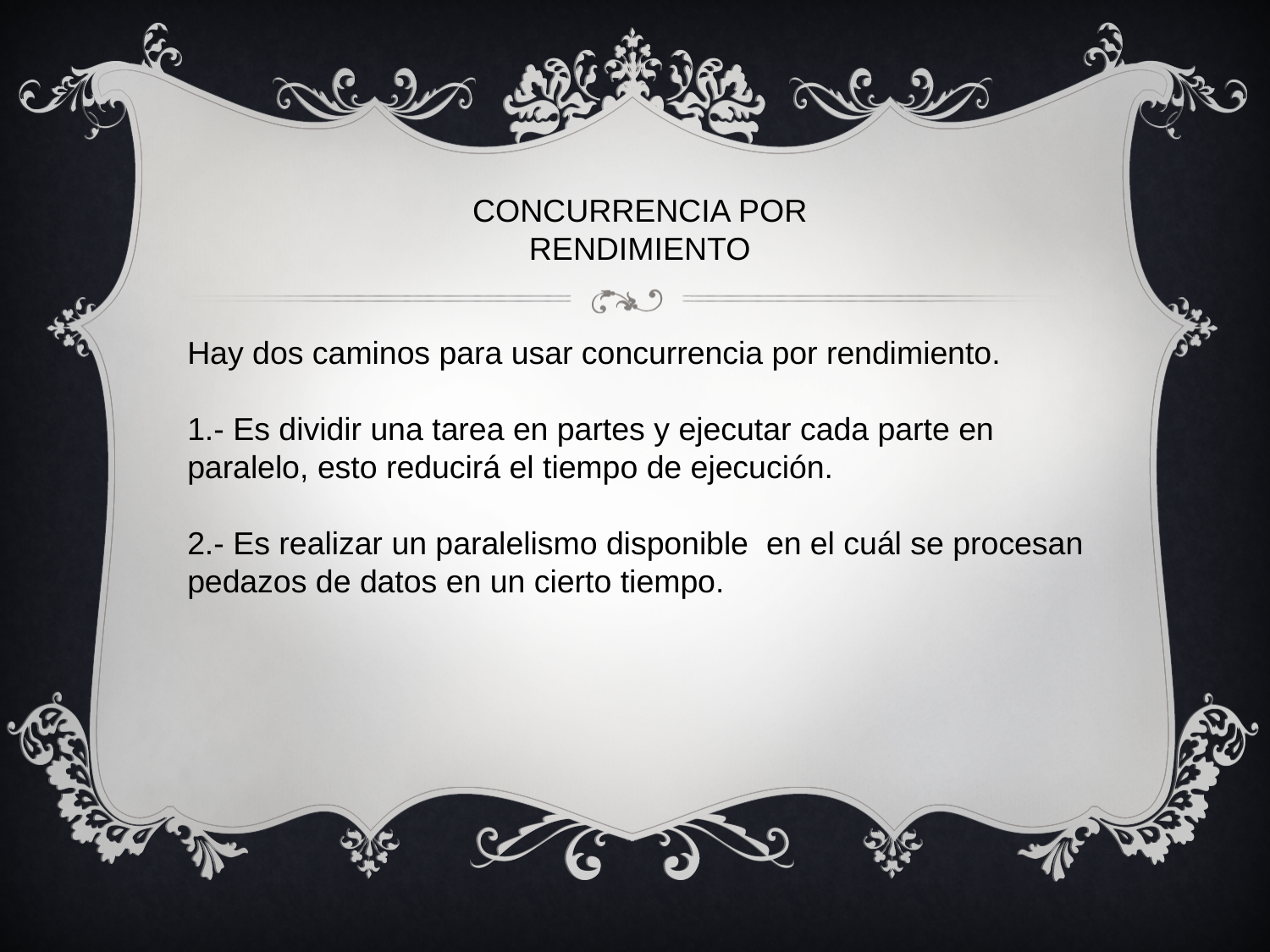

CONCURRENCIA POR RENDIMIENTO
Hay dos caminos para usar concurrencia por rendimiento.

1.- Es dividir una tarea en partes y ejecutar cada parte en paralelo, esto reducirá el tiempo de ejecución.

2.- Es realizar un paralelismo disponible  en el cuál se procesan  pedazos de datos en un cierto tiempo.